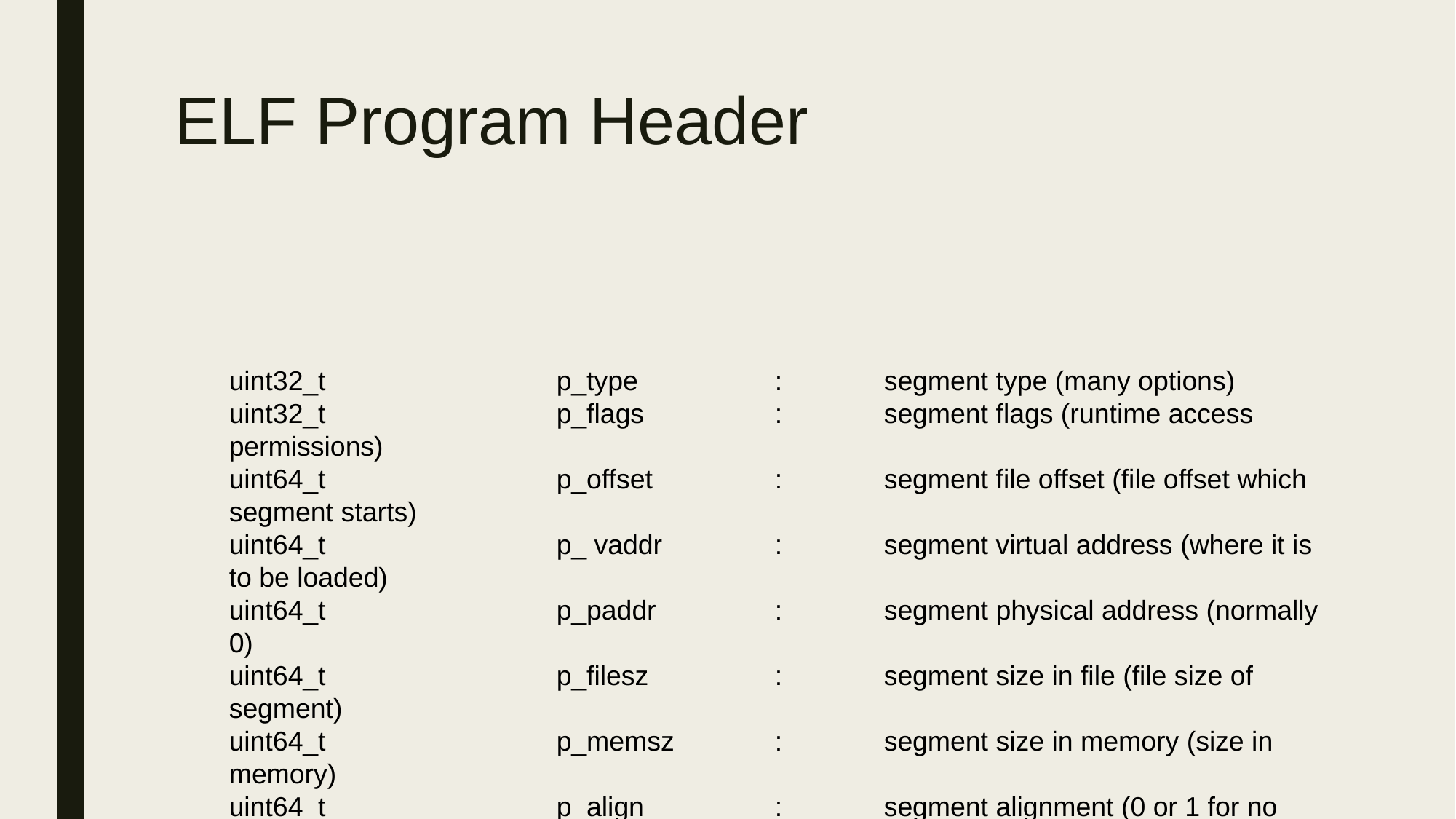

# ELF Program Header
uint32_t			p_type		:	segment type (many options)
uint32_t			p_flags		:	segment flags (runtime access permissions)
uint64_t			p_offset		:	segment file offset (file offset which segment starts)
uint64_t			p_ vaddr		:	segment virtual address (where it is to be loaded)
uint64_t			p_paddr	 	:	segment physical address (normally 0)
uint64_t			p_filesz		:	segment size in file (file size of segment)
uint64_t			p_memsz	:	segment size in memory (size in memory)
uint64_t			p_align		:	segment alignment (0 or 1 for no special alignment)